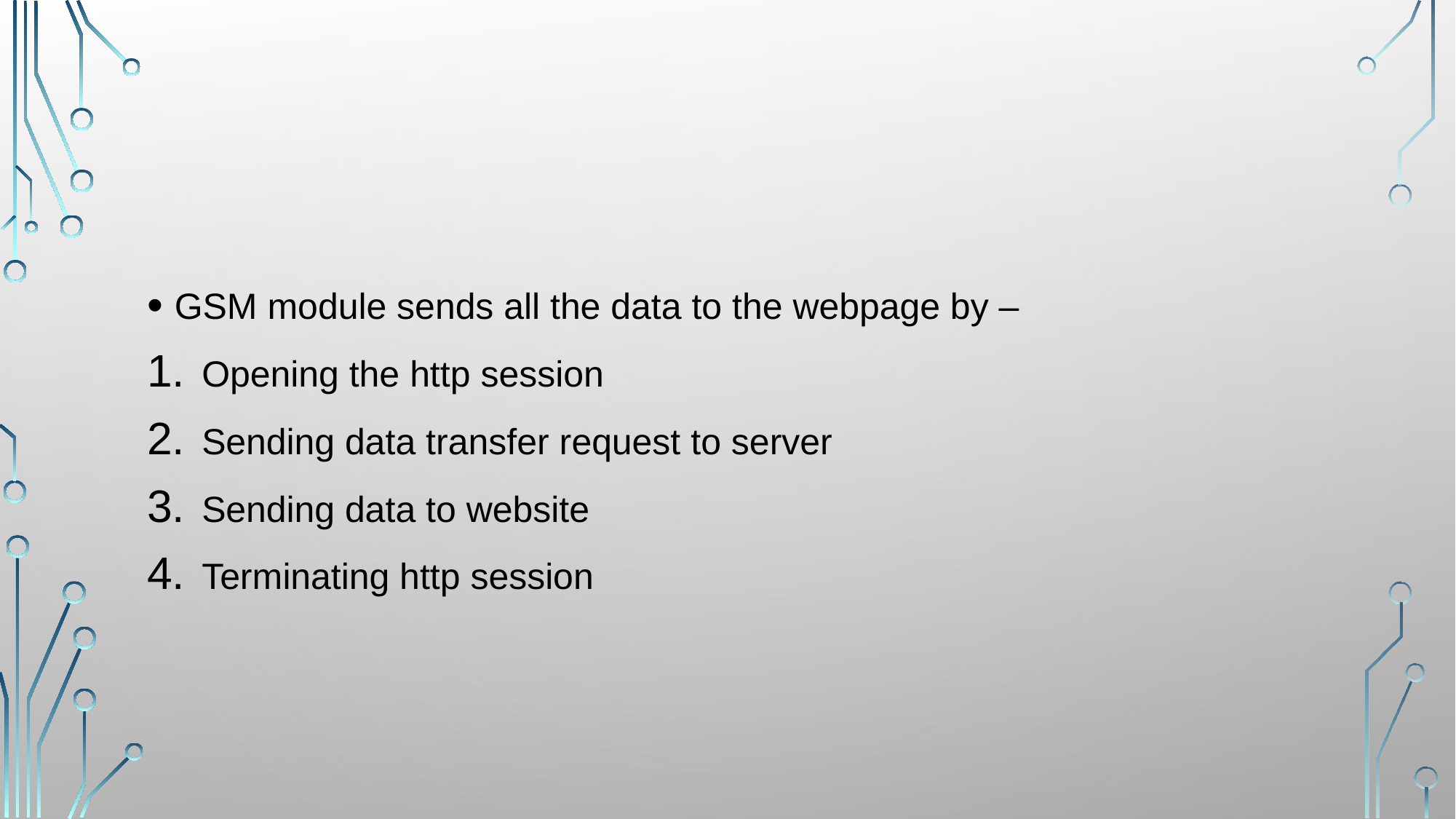

GSM module sends all the data to the webpage by –
Opening the http session
Sending data transfer request to server
Sending data to website
Terminating http session